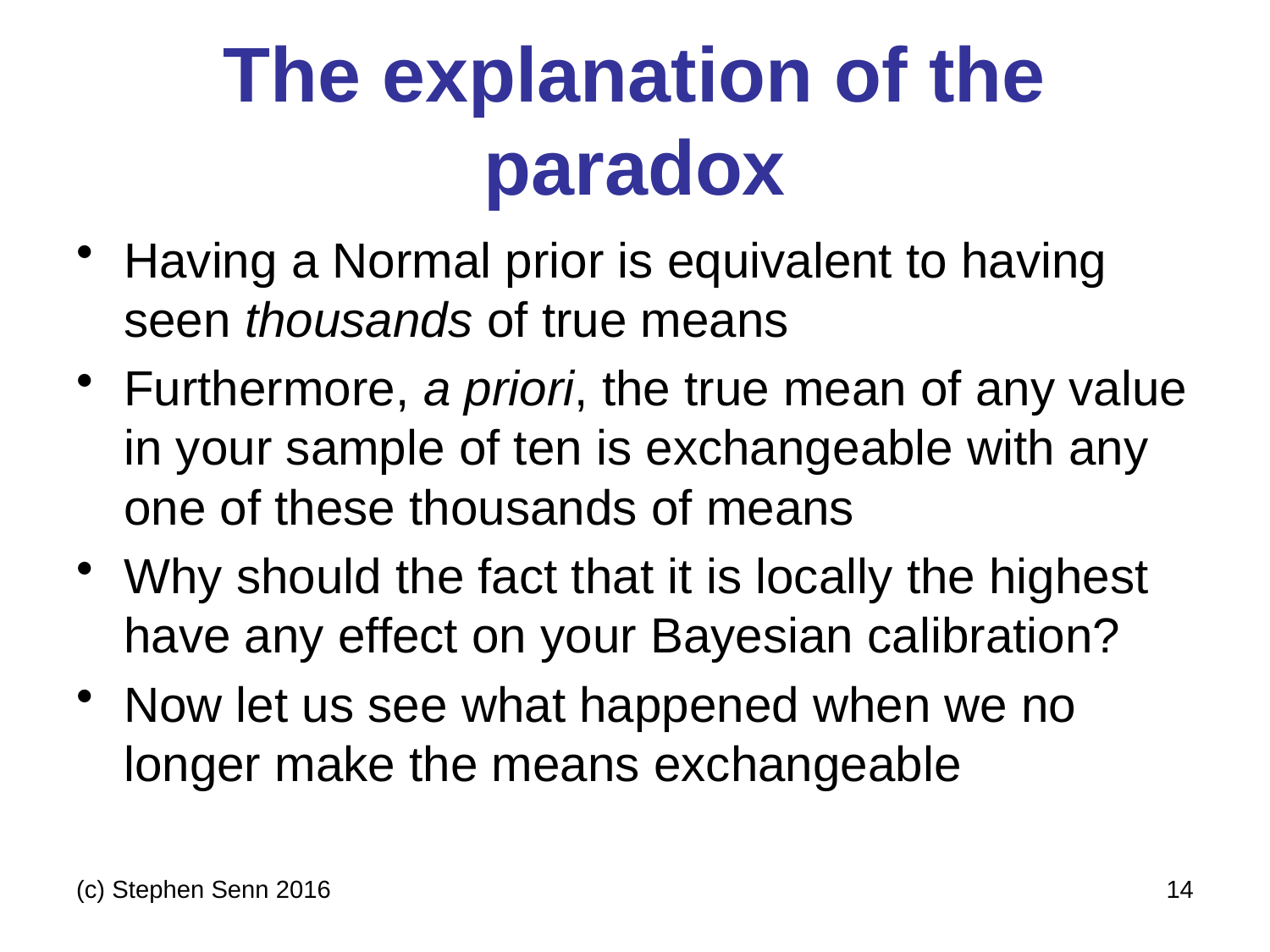

# The explanation of the paradox
Having a Normal prior is equivalent to having seen thousands of true means
Furthermore, a priori, the true mean of any value in your sample of ten is exchangeable with any one of these thousands of means
Why should the fact that it is locally the highest have any effect on your Bayesian calibration?
Now let us see what happened when we no longer make the means exchangeable
(c) Stephen Senn 2016
14